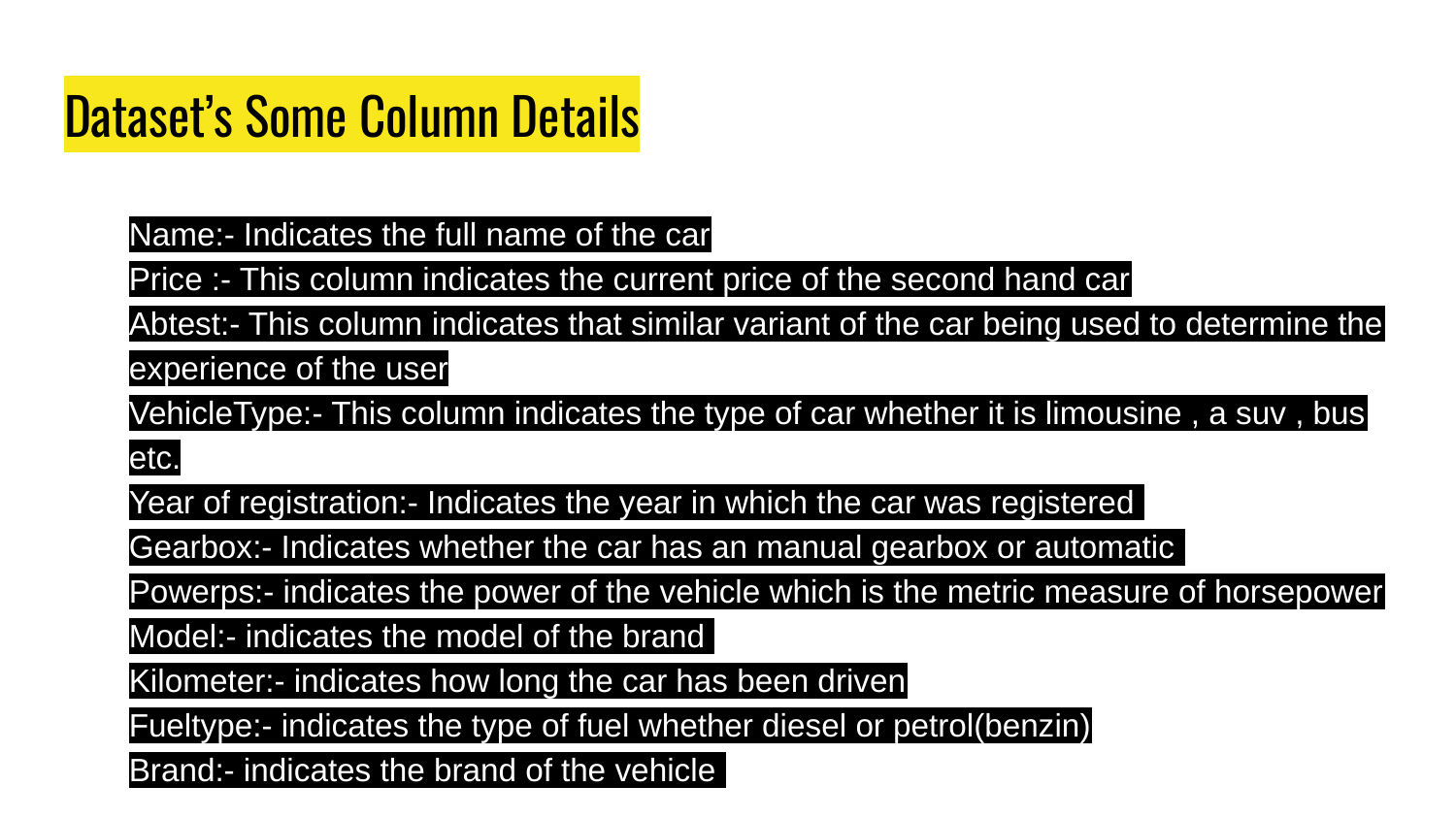

# Dataset’s Some Column Details
Name:- Indicates the full name of the car
Price :- This column indicates the current price of the second hand car
Abtest:- This column indicates that similar variant of the car being used to determine the experience of the user
VehicleType:- This column indicates the type of car whether it is limousine , a suv , bus etc.
Year of registration:- Indicates the year in which the car was registered
Gearbox:- Indicates whether the car has an manual gearbox or automatic
Powerps:- indicates the power of the vehicle which is the metric measure of horsepower
Model:- indicates the model of the brand
Kilometer:- indicates how long the car has been driven
Fueltype:- indicates the type of fuel whether diesel or petrol(benzin)
Brand:- indicates the brand of the vehicle